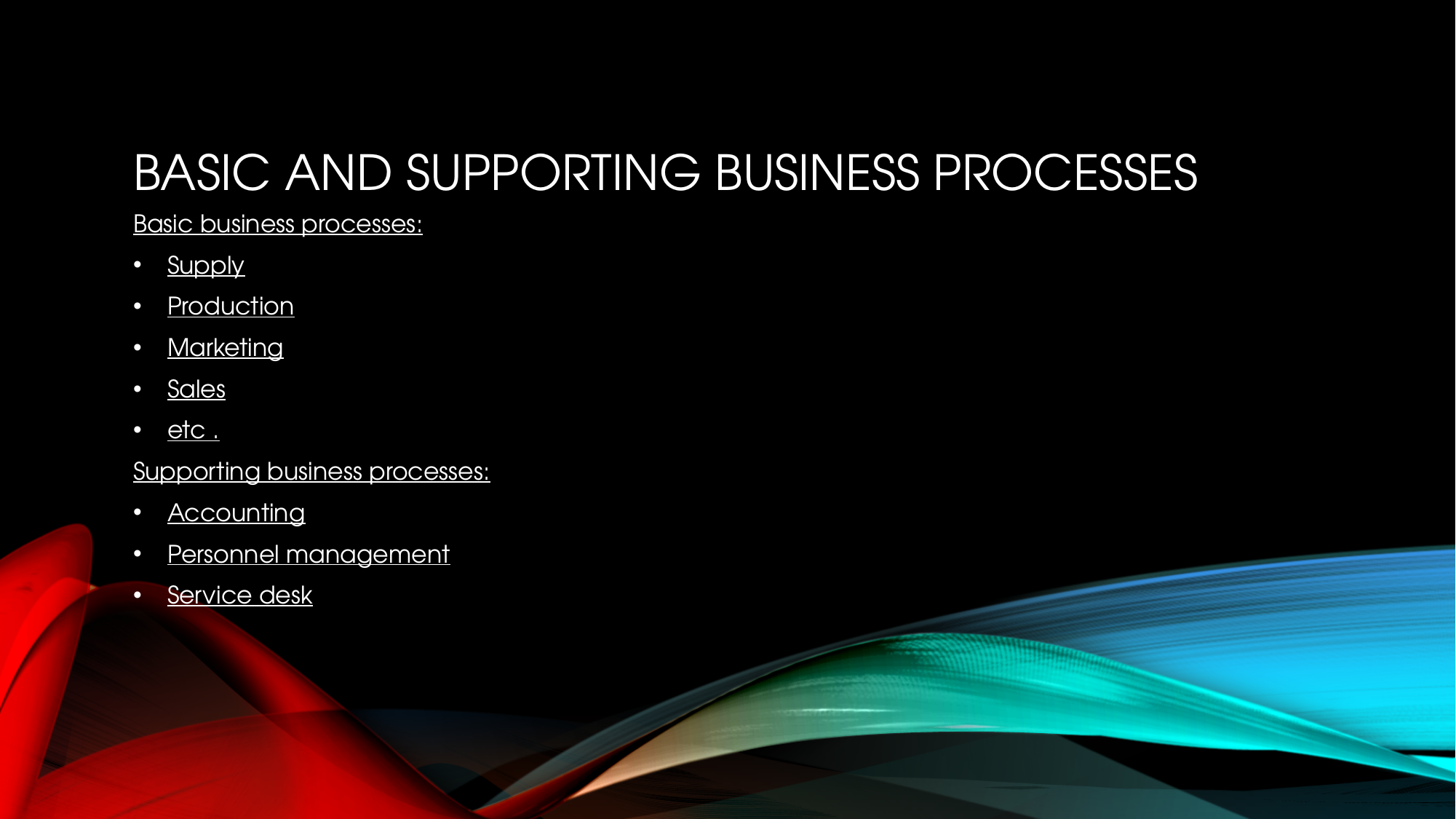

# Basic and supporting business processes
Basic business processes:
Supply
Production
Marketing
Sales
etc .
Supporting business processes:
Accounting
Personnel management
Service desk